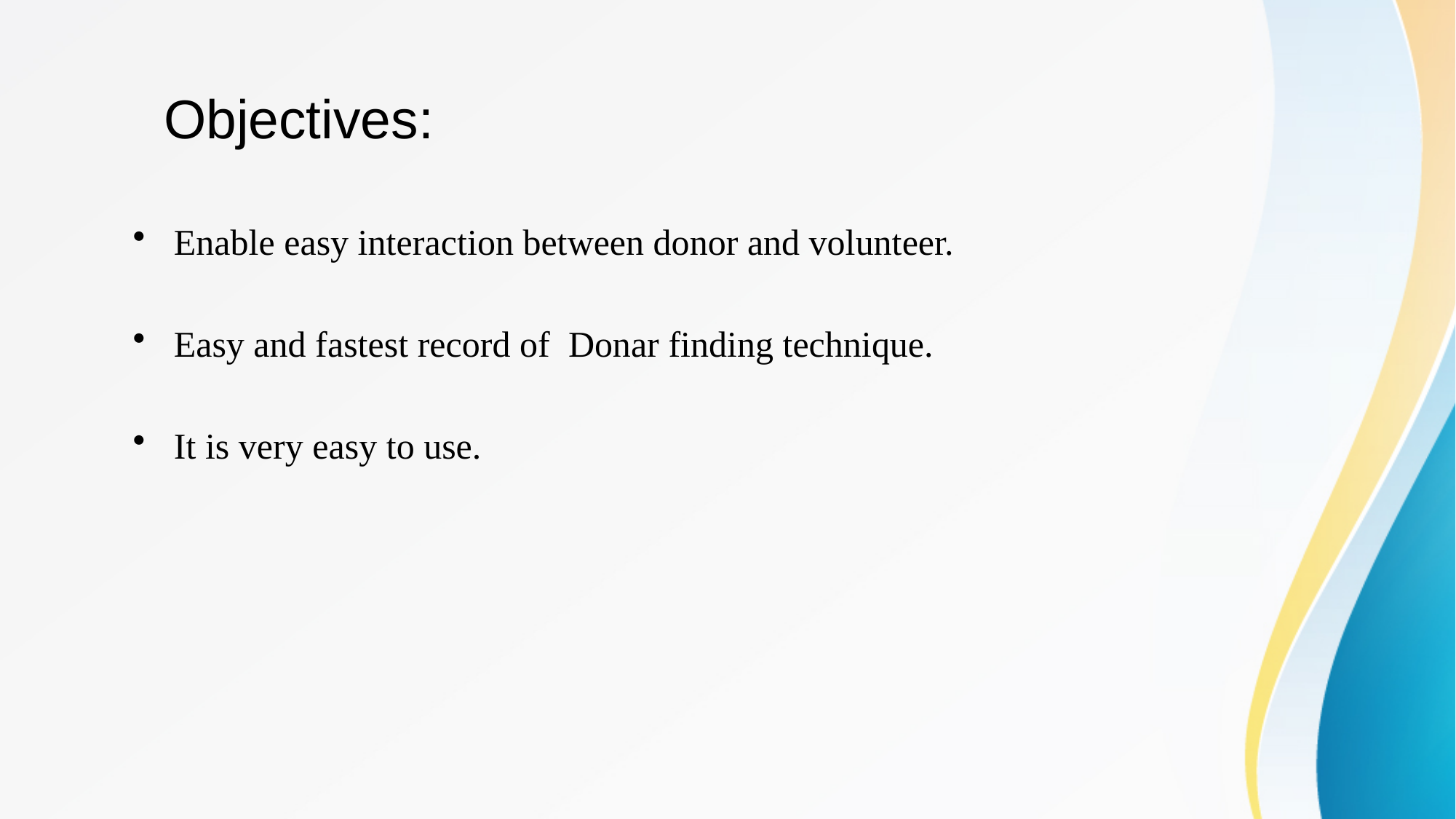

# Objectives:
Enable easy interaction between donor and volunteer.

Easy and fastest record of  Donar finding technique.

It is very easy to use.